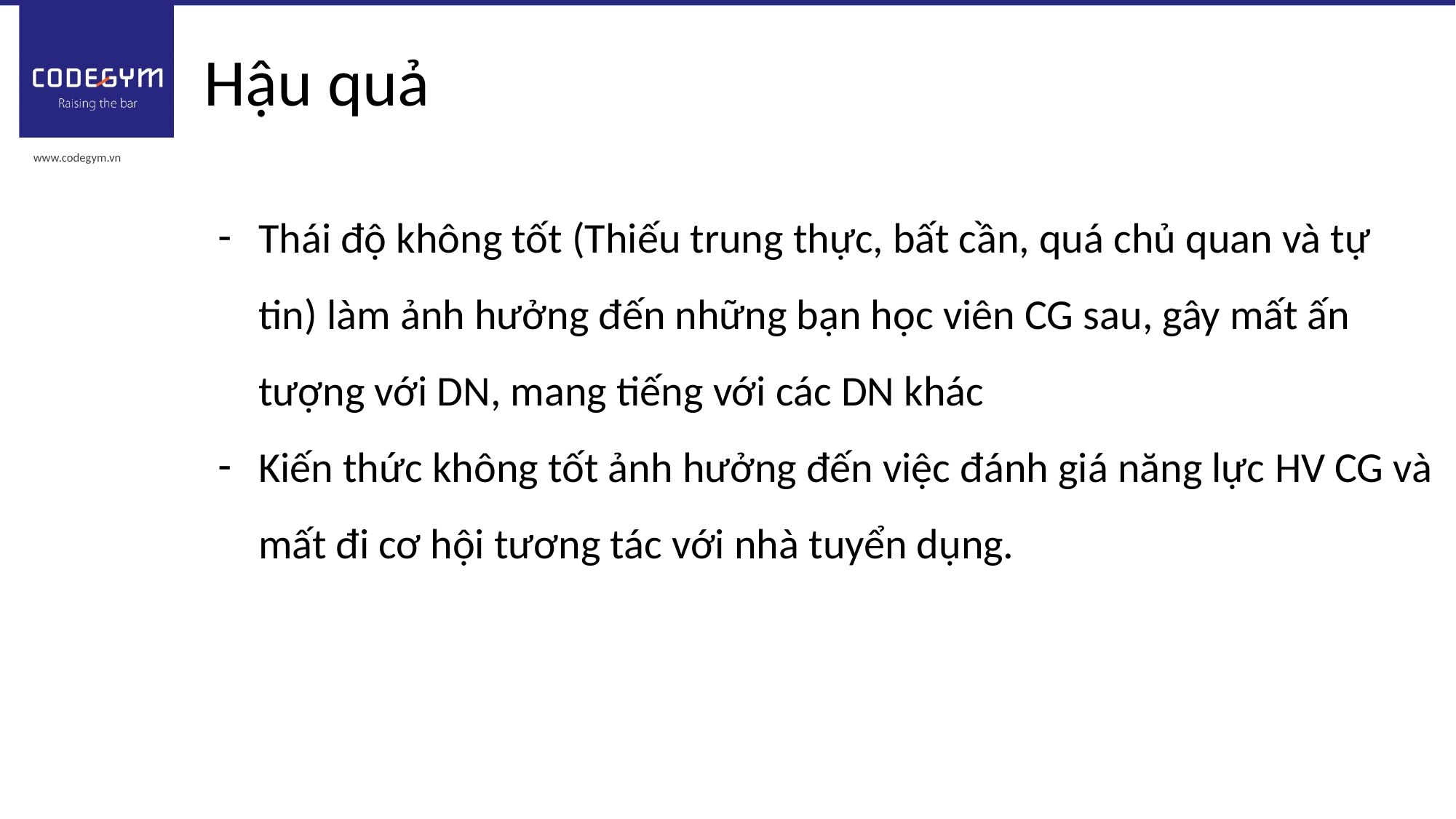

# Hậu quả
Thái độ không tốt (Thiếu trung thực, bất cần, quá chủ quan và tự tin) làm ảnh hưởng đến những bạn học viên CG sau, gây mất ấn tượng với DN, mang tiếng với các DN khác
Kiến thức không tốt ảnh hưởng đến việc đánh giá năng lực HV CG và mất đi cơ hội tương tác với nhà tuyển dụng.